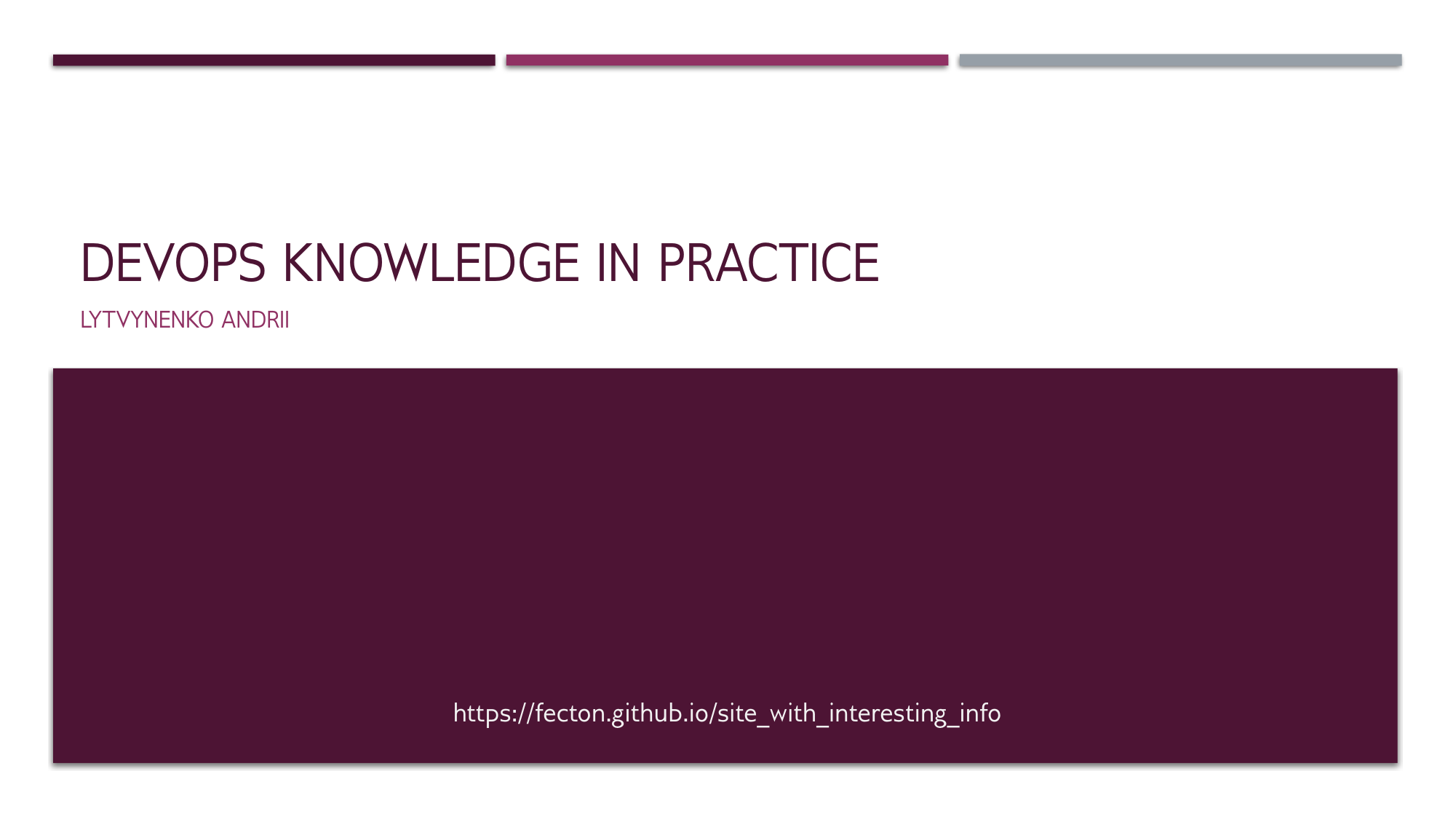

# DevOps knowledge in practice
Lytvynenko Andrii
https://fecton.github.io/site_with_interesting_info